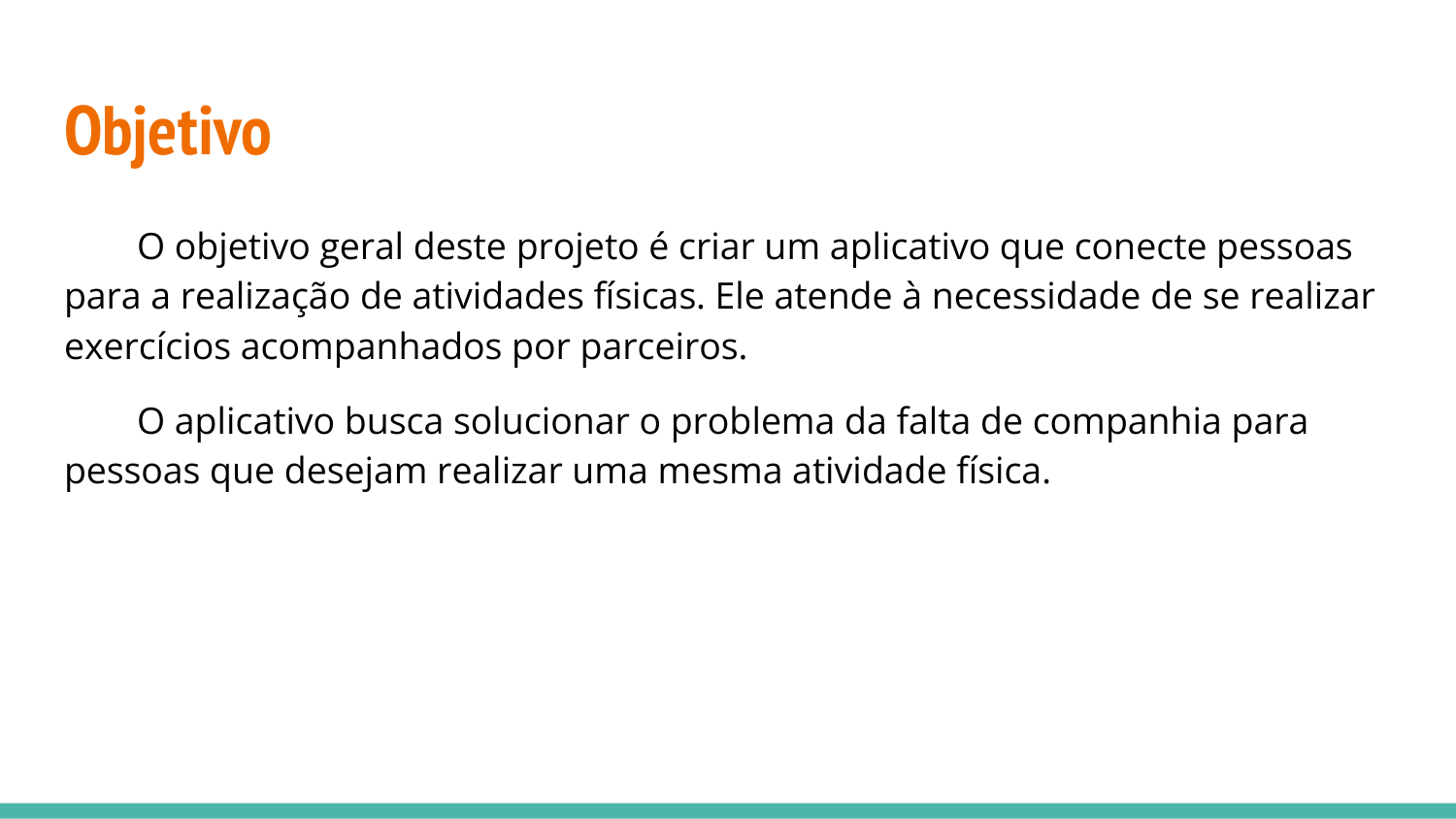

# Objetivo
O objetivo geral deste projeto é criar um aplicativo que conecte pessoas para a realização de atividades físicas. Ele atende à necessidade de se realizar exercícios acompanhados por parceiros.
O aplicativo busca solucionar o problema da falta de companhia para pessoas que desejam realizar uma mesma atividade física.